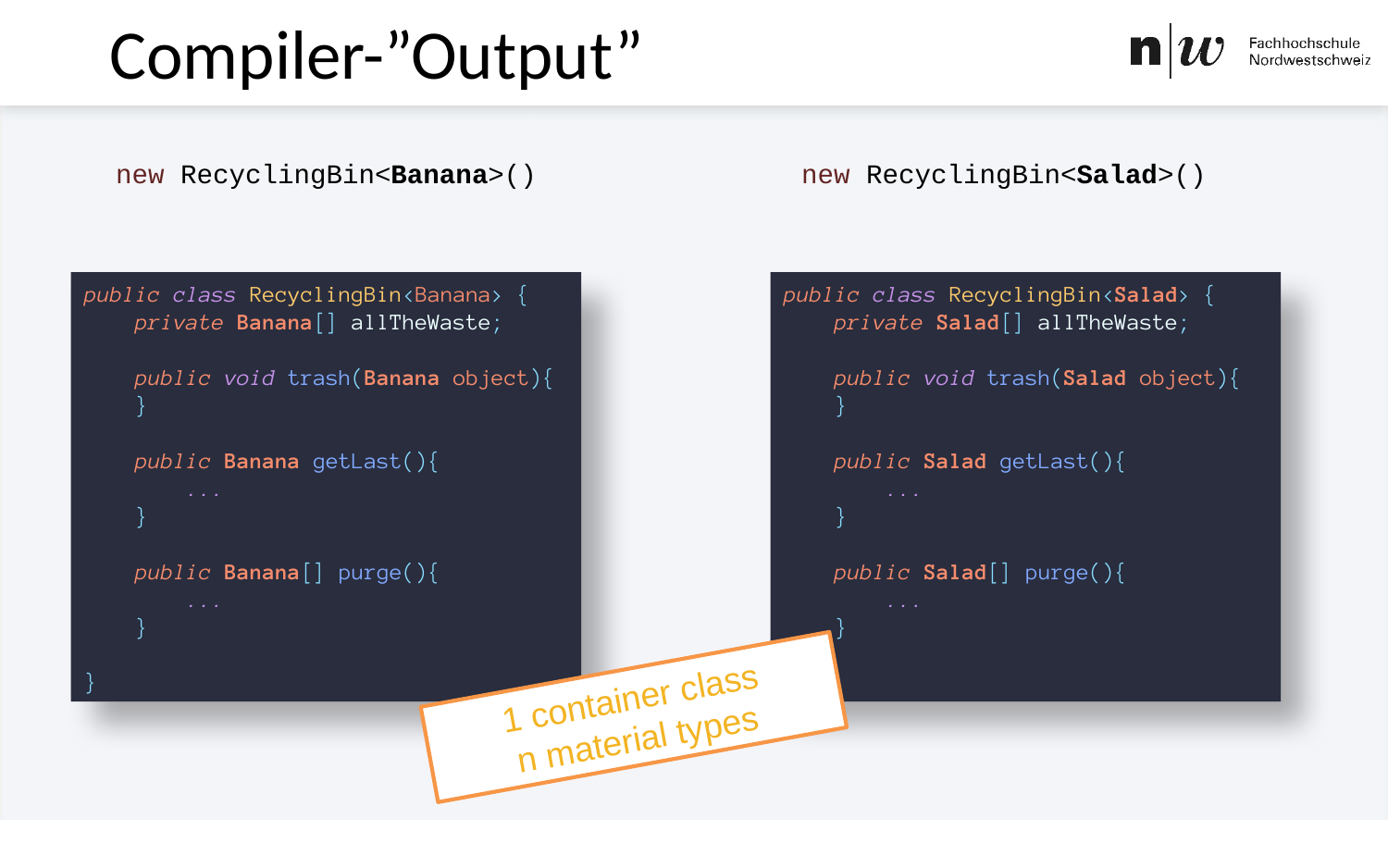

# Compiler-”Output”
new RecyclingBin<Banana>()
new RecyclingBin<Salad>()
public class RecyclingBin<Banana> {
    private Banana[] allTheWaste;
    public void trash(Banana object){
    }
    public Banana getLast(){
        ...
    }
    public Banana[] purge(){
        ...
    }
}
public class RecyclingBin<Salad> {
    private Salad[] allTheWaste;
    public void trash(Salad object){
    }
    public Salad getLast(){
        ...
    }
    public Salad[] purge(){
        ...
    }
}
1 container class
n material types